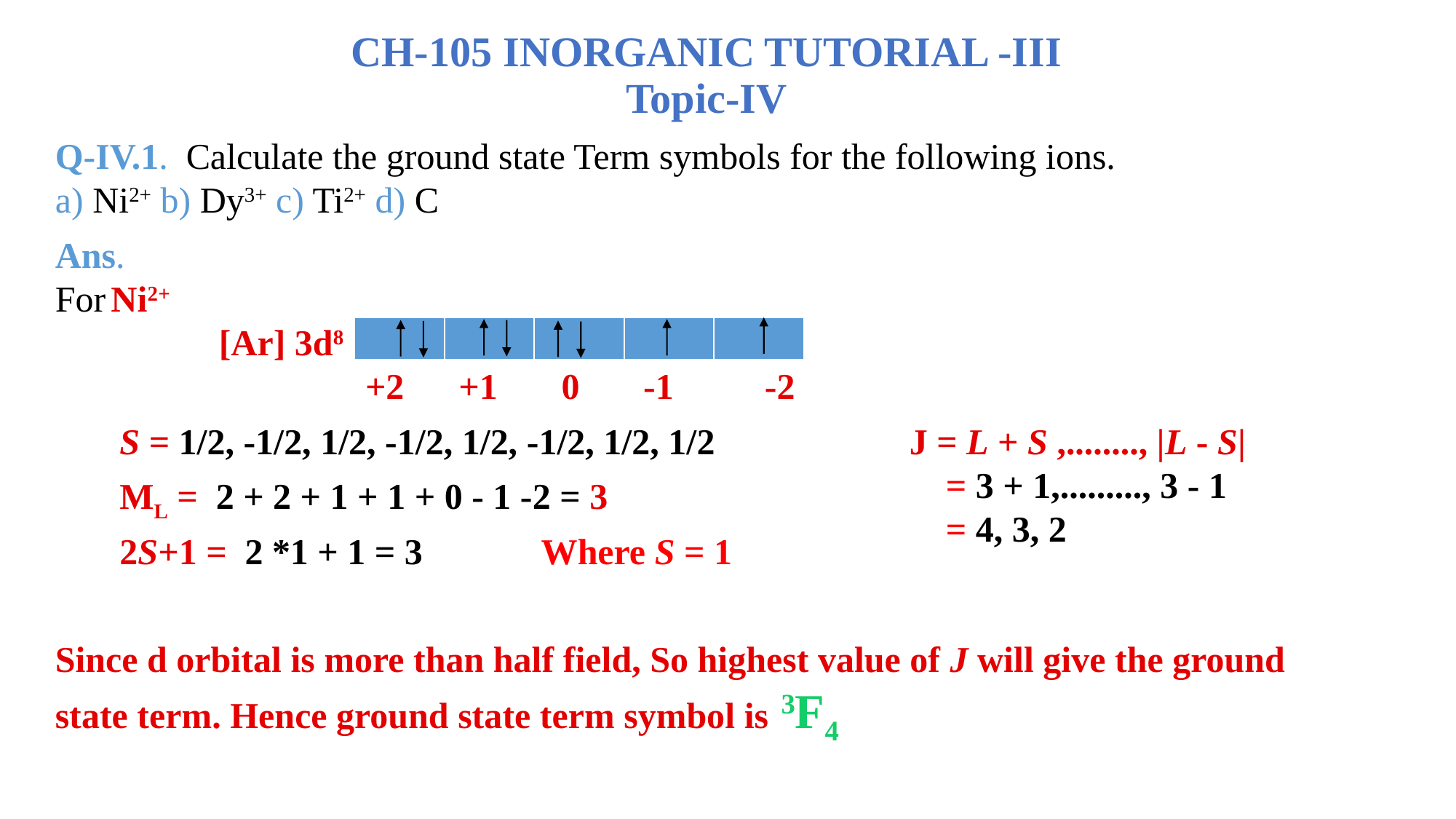

CH-105 INORGANIC TUTORIAL -III
Topic-IV
Q-IV.1.  Calculate the ground state Term symbols for the following ions.
a) Ni2+ b) Dy3+ c) Ti2+ d) C
Ans.
For Ni2+
                  [Ar] 3d8
|  |  |  |  |  |
| --- | --- | --- | --- | --- |

+2      +1       0       -1          -2
S = 1/2, -1/2, 1/2, -1/2, 1/2, -1/2, 1/2, 1/2
ML =  2 + 2 + 1 + 1 + 0 - 1 -2 = 3
2S+1 =  2 *1 + 1 = 3             Where S = 1
J = L + S ,........, |L - S|
    = 3 + 1,........., 3 - 1
    = 4, 3, 2
Since d orbital is more than half field, So highest value of J will give the ground state term. Hence ground state term symbol is 3F4